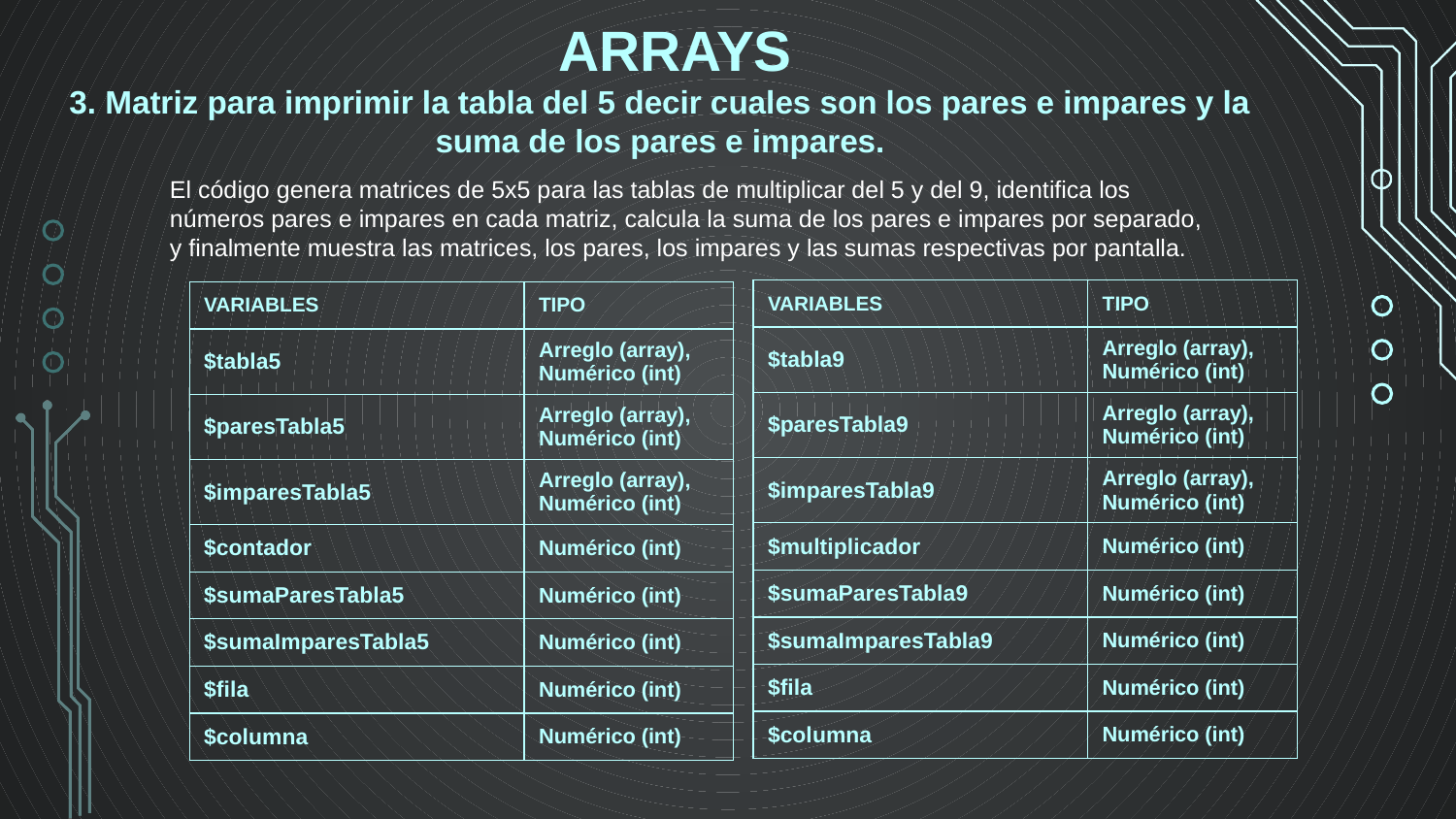

ARRAYS
3. Matriz para imprimir la tabla del 5 decir cuales son los pares e impares y la suma de los pares e impares.
El código genera matrices de 5x5 para las tablas de multiplicar del 5 y del 9, identifica los números pares e impares en cada matriz, calcula la suma de los pares e impares por separado, y finalmente muestra las matrices, los pares, los impares y las sumas respectivas por pantalla.
| VARIABLES | TIPO |
| --- | --- |
| $tabla9 | Arreglo (array), Numérico (int) |
| $paresTabla9 | Arreglo (array), Numérico (int) |
| $imparesTabla9 | Arreglo (array), Numérico (int) |
| $multiplicador | Numérico (int) |
| $sumaParesTabla9 | Numérico (int) |
| $sumaImparesTabla9 | Numérico (int) |
| $fila | Numérico (int) |
| $columna | Numérico (int) |
| VARIABLES | TIPO |
| --- | --- |
| $tabla5 | Arreglo (array), Numérico (int) |
| $paresTabla5 | Arreglo (array), Numérico (int) |
| $imparesTabla5 | Arreglo (array), Numérico (int) |
| $contador | Numérico (int) |
| $sumaParesTabla5 | Numérico (int) |
| $sumaImparesTabla5 | Numérico (int) |
| $fila | Numérico (int) |
| $columna | Numérico (int) |